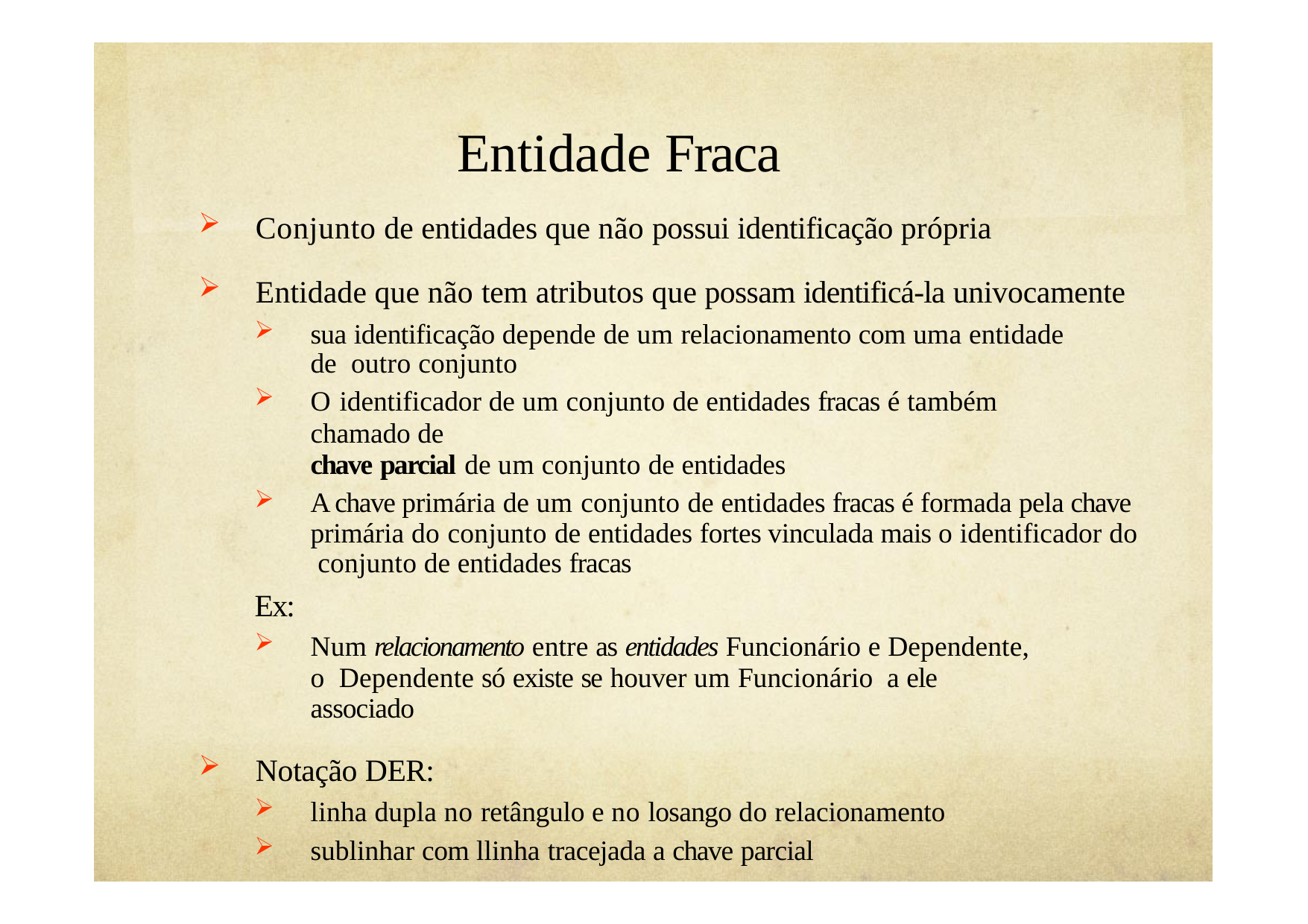

# Entidade Fraca
Conjunto de entidades que não possui identificação própria
Entidade que não tem atributos que possam identificá-la univocamente
sua identificação depende de um relacionamento com uma entidade de  outro conjunto
O identificador de um conjunto de entidades fracas é também chamado de
chave parcial de um conjunto de entidades
A chave primária de um conjunto de entidades fracas é formada pela chave  primária do conjunto de entidades fortes vinculada mais o identificador do  conjunto de entidades fracas
Ex:
Num relacionamento entre as entidades Funcionário e Dependente, o  Dependente só existe se houver um Funcionário a ele associado
Notação DER:
linha dupla no retângulo e no losango do relacionamento
sublinhar com llinha tracejada a chave parcial